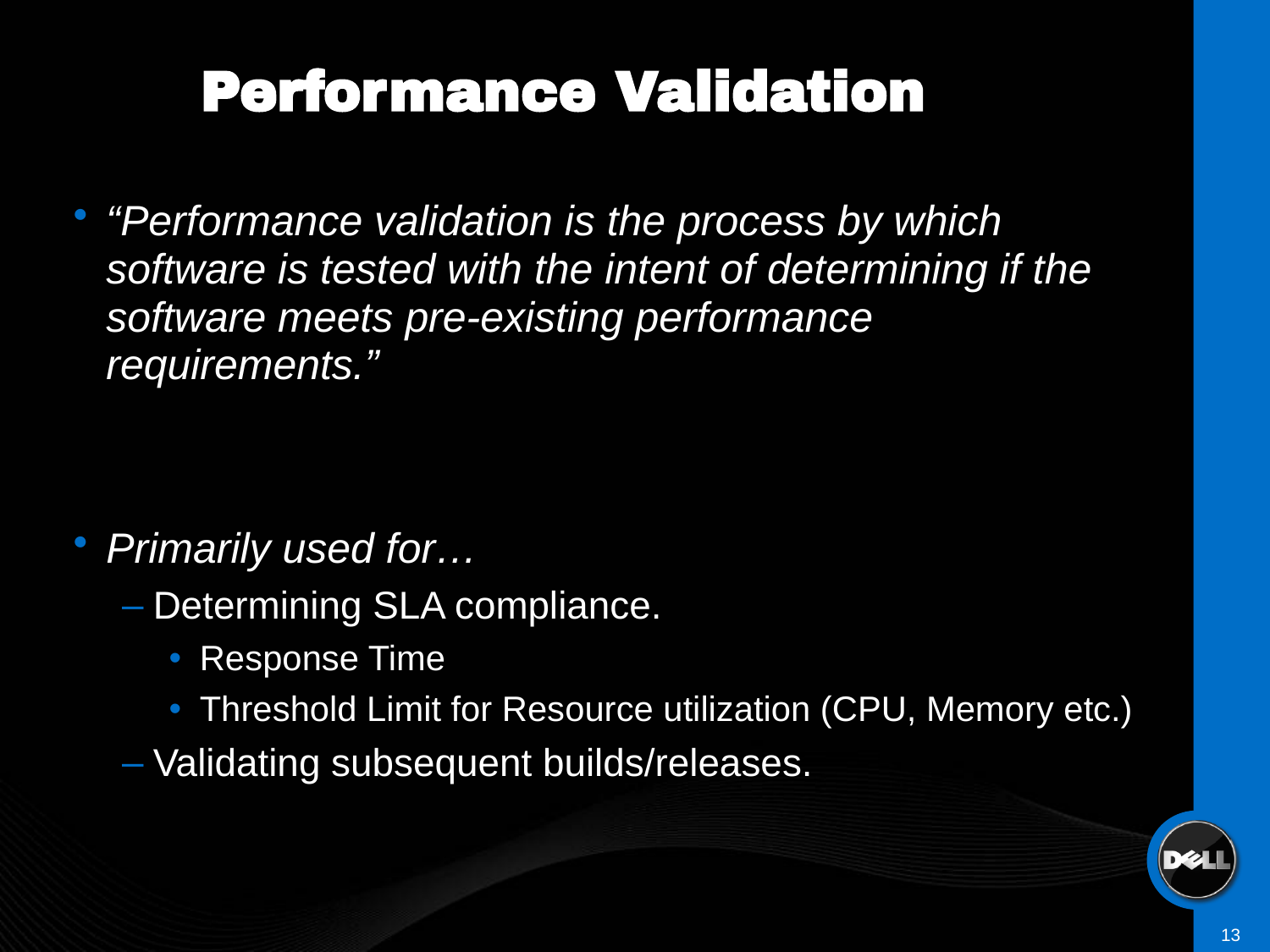

# Performance Validation
“Performance validation is the process by which software is tested with the intent of determining if the software meets pre-existing performance requirements.”

Primarily used for…
Determining SLA compliance.
Response Time
Threshold Limit for Resource utilization (CPU, Memory etc.)
Validating subsequent builds/releases.

13